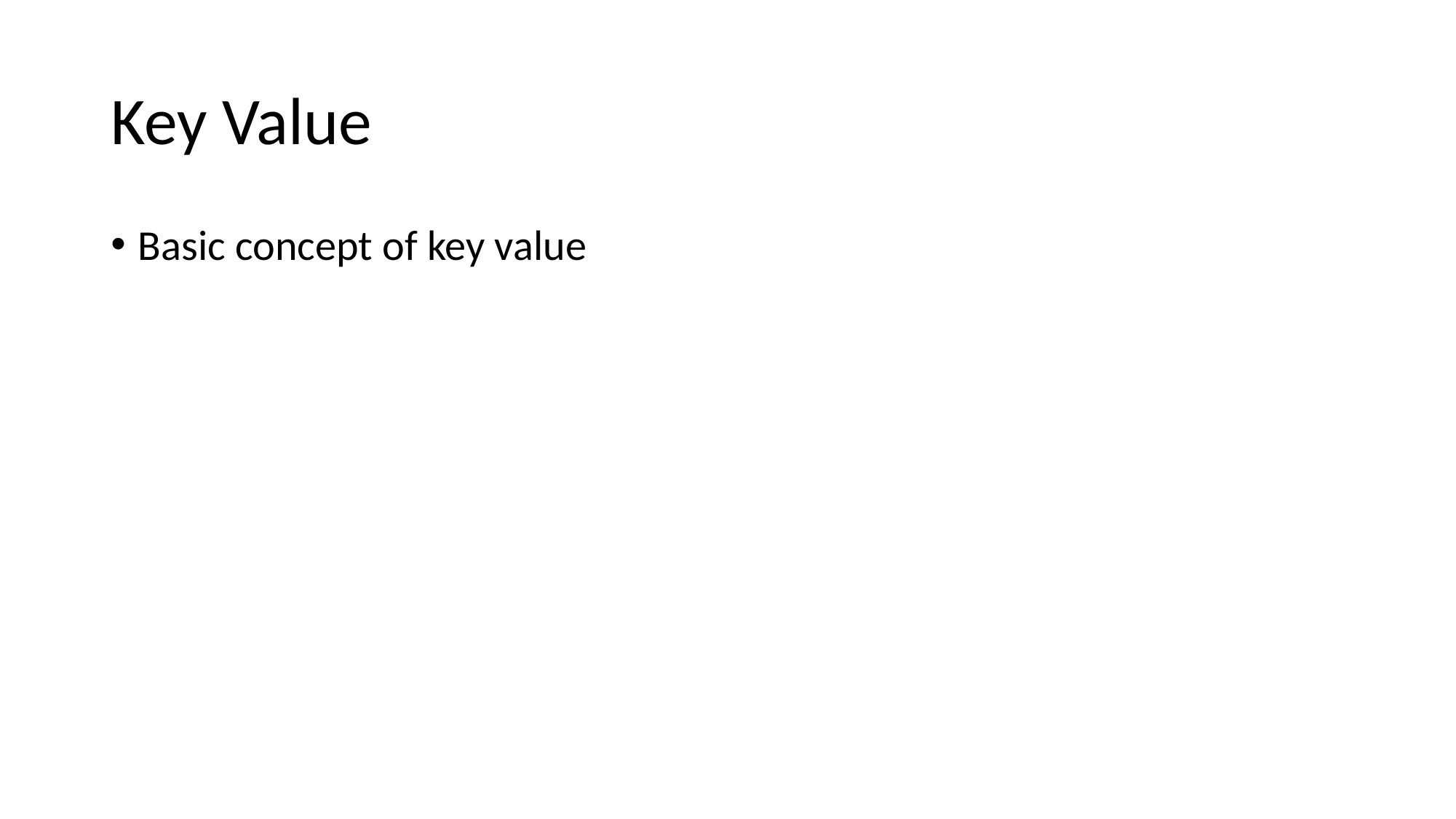

# Key Value
Basic concept of key value